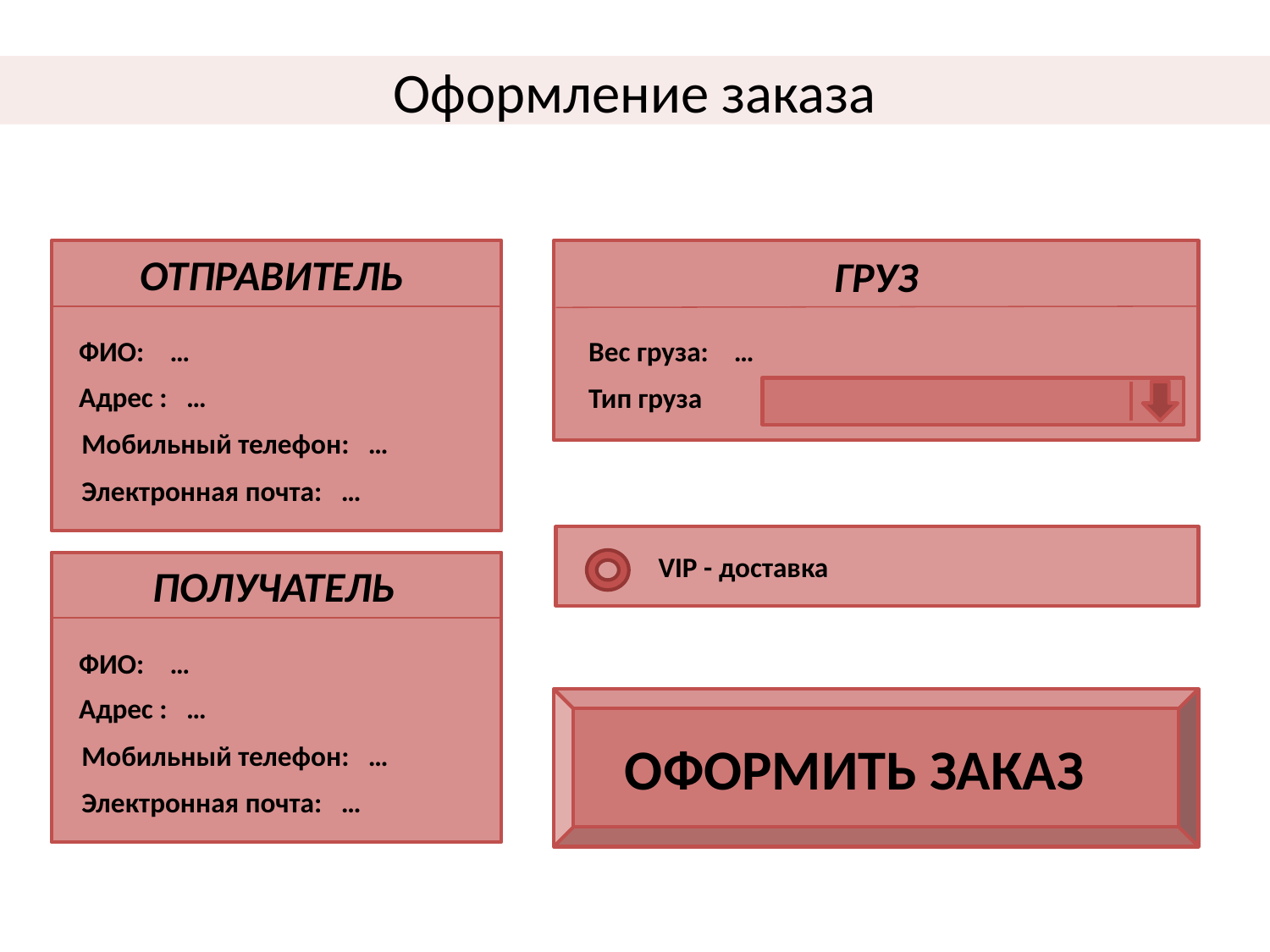

# Оформление заказа

ОТПРАВИТЕЛЬ
ГРУЗ
Вес груза:    …
ФИО:    …
Адрес :   …
Тип груза

Мобильный телефон:   …
Электронная почта:   …

VIP - доставка

ПОЛУЧАТЕЛЬ
ФИО:    …
Адрес :   …

ОФОРМИТЬ ЗАКАЗ
Мобильный телефон:   …
Электронная почта:   …